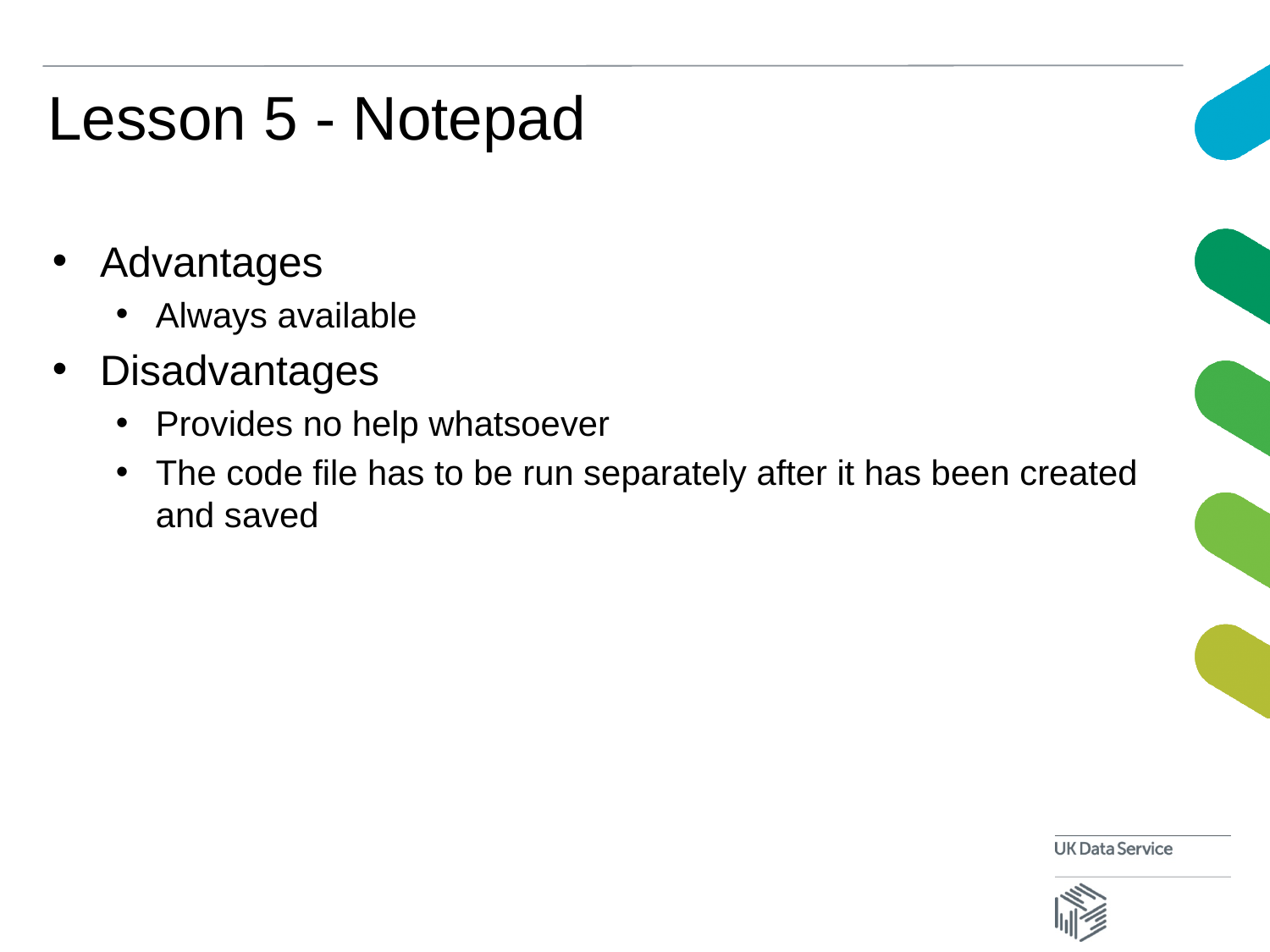

# Lesson 5 - Notepad
Advantages
Always available
Disadvantages
Provides no help whatsoever
The code file has to be run separately after it has been created and saved